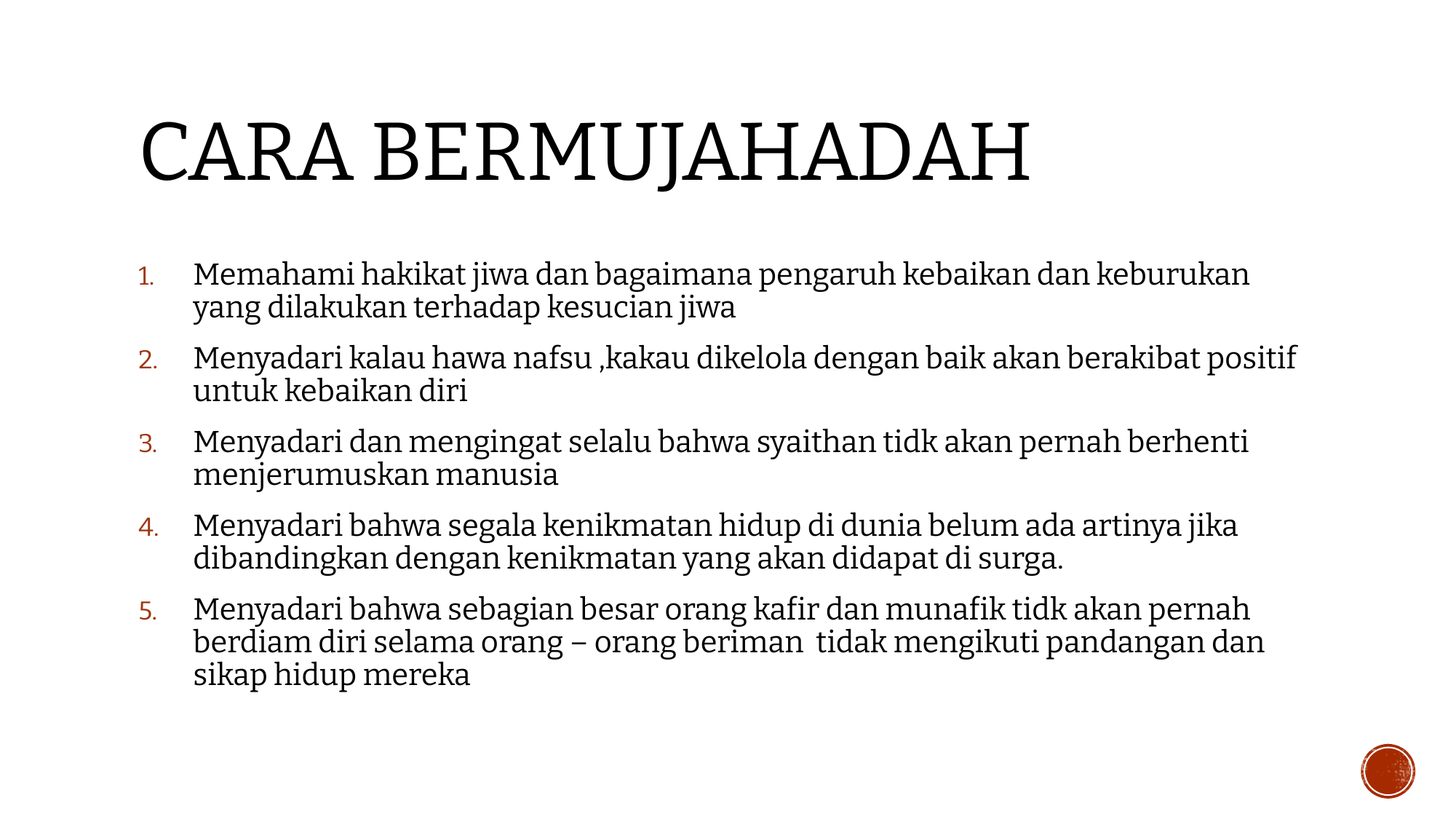

# Cara bermujahadah
Memahami hakikat jiwa dan bagaimana pengaruh kebaikan dan keburukan yang dilakukan terhadap kesucian jiwa
Menyadari kalau hawa nafsu ,kakau dikelola dengan baik akan berakibat positif untuk kebaikan diri
Menyadari dan mengingat selalu bahwa syaithan tidk akan pernah berhenti menjerumuskan manusia
Menyadari bahwa segala kenikmatan hidup di dunia belum ada artinya jika dibandingkan dengan kenikmatan yang akan didapat di surga.
Menyadari bahwa sebagian besar orang kafir dan munafik tidk akan pernah berdiam diri selama orang – orang beriman  tidak mengikuti pandangan dan sikap hidup mereka